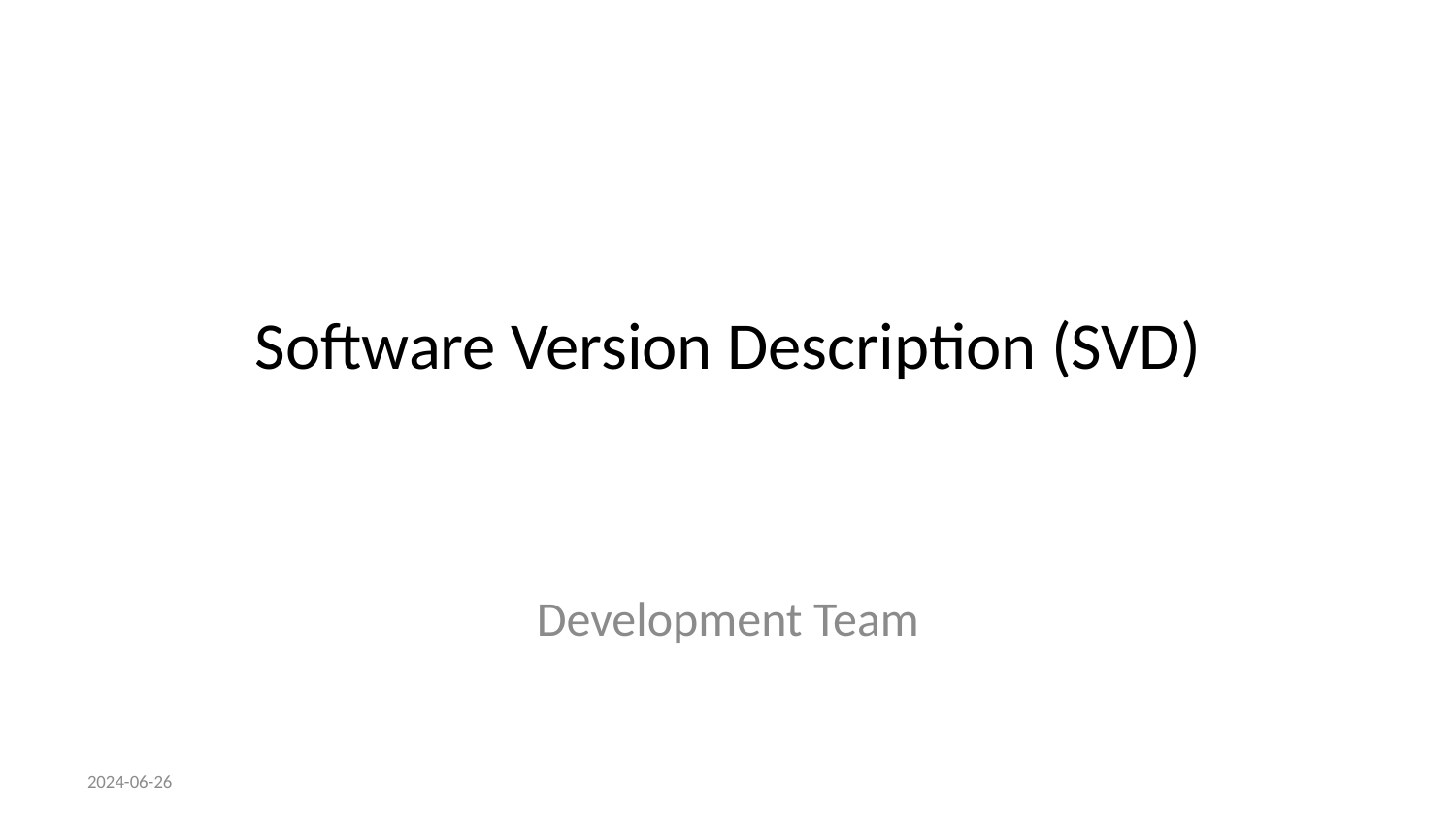

# Software Version Description (SVD)
Development Team
2024-06-26